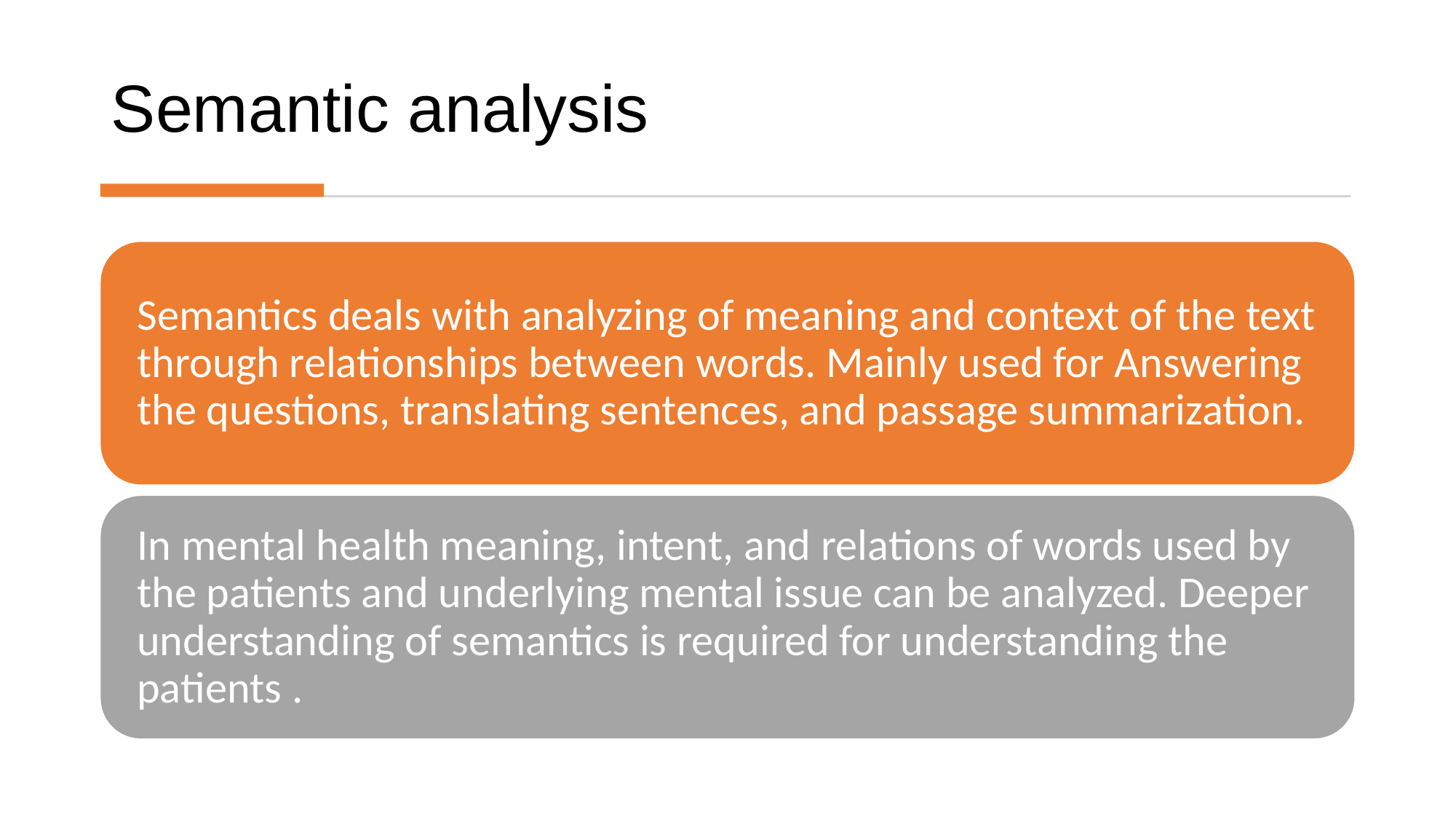

# Semantic analysis

Semantics deals with analyzing of meaning and context of the text through relationships between words. Mainly used for Answering the questions, translating sentences, and passage summarization.
In mental health meaning, intent, and relations of words used by the patients and underlying mental issue can be analyzed. Deeper understanding of semantics is required for understanding the patients .